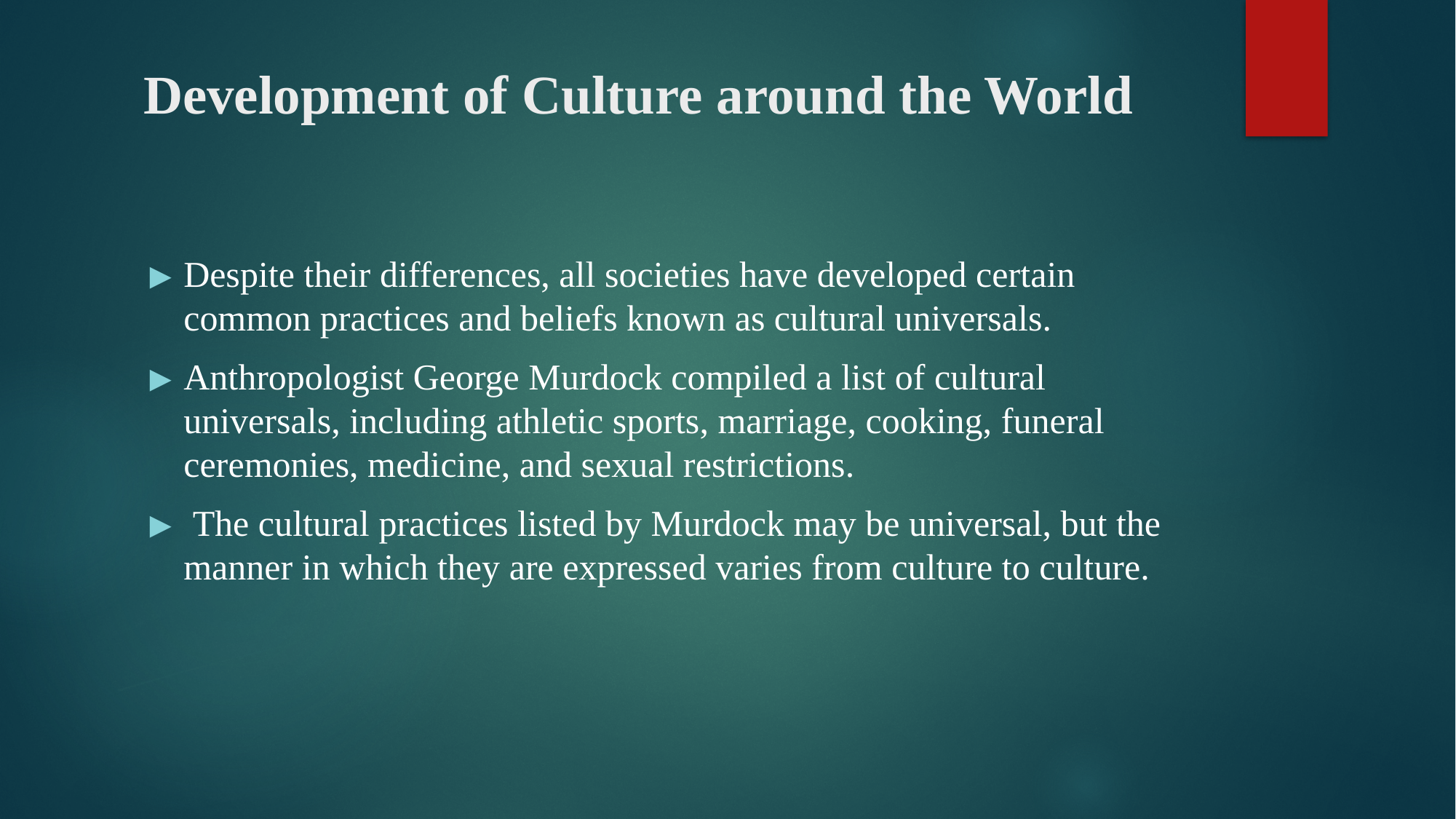

# Development of Culture around the World
Despite their differences, all societies have developed certain common practices and beliefs known as cultural universals.
Anthropologist George Murdock compiled a list of cultural universals, including athletic sports, marriage, cooking, funeral ceremonies, medicine, and sexual restrictions.
 The cultural practices listed by Murdock may be universal, but the manner in which they are expressed varies from culture to culture.